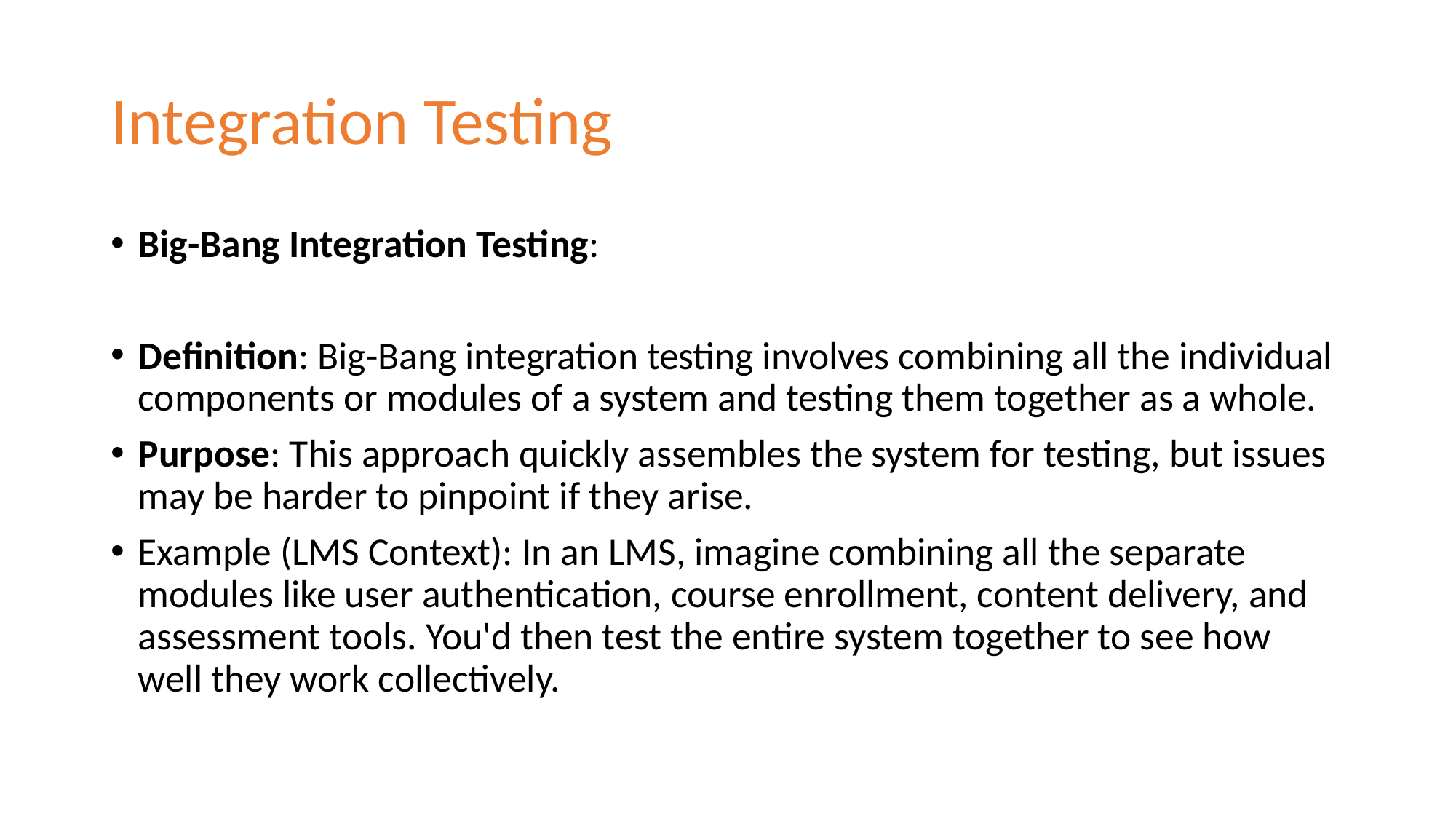

# Integration Testing
Big-Bang Integration Testing:

Definition: Big-Bang integration testing involves combining all the individual components or modules of a system and testing them together as a whole.
Purpose: This approach quickly assembles the system for testing, but issues may be harder to pinpoint if they arise.
Example (LMS Context): In an LMS, imagine combining all the separate modules like user authentication, course enrollment, content delivery, and assessment tools. You'd then test the entire system together to see how well they work collectively.